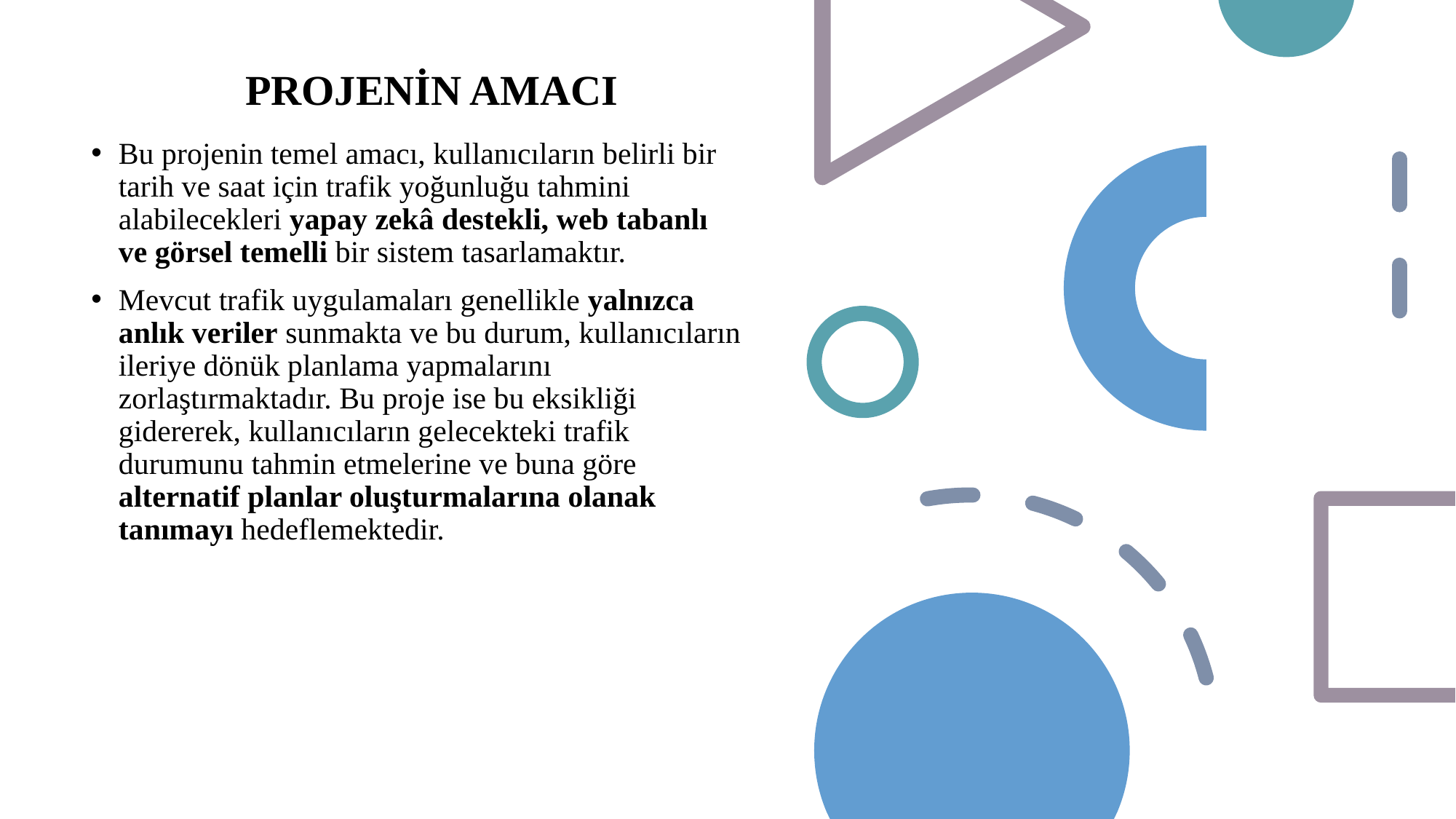

PROJENİN AMACI

Bu projenin temel amacı, kullanıcıların belirli bir tarih ve saat için trafik yoğunluğu tahmini alabilecekleri yapay zekâ destekli, web tabanlı ve görsel temelli bir sistem tasarlamaktır.
Mevcut trafik uygulamaları genellikle yalnızca anlık veriler sunmakta ve bu durum, kullanıcıların ileriye dönük planlama yapmalarını zorlaştırmaktadır. Bu proje ise bu eksikliği gidererek, kullanıcıların gelecekteki trafik durumunu tahmin etmelerine ve buna göre alternatif planlar oluşturmalarına olanak tanımayı hedeflemektedir.